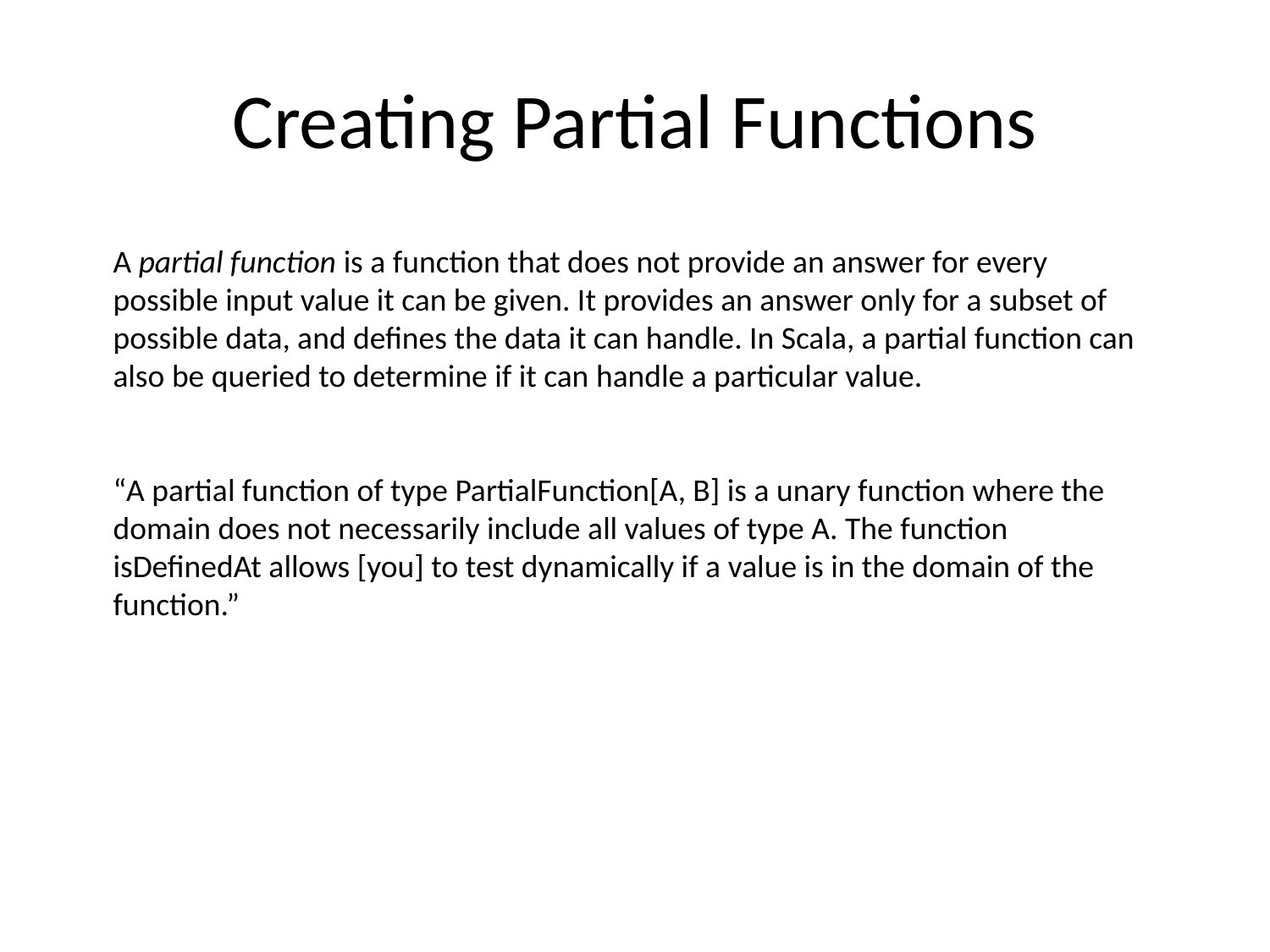

# Creating Partial Functions

A partial function is a function that does not provide an answer for every possible input value it can be given. It provides an answer only for a subset of possible data, and defines the data it can handle. In Scala, a partial function can also be queried to determine if it can handle a particular value.

“A partial function of type PartialFunction[A, B] is a unary function where the domain does not necessarily include all values of type A. The function isDefinedAt allows [you] to test dynamically if a value is in the domain of the function.”